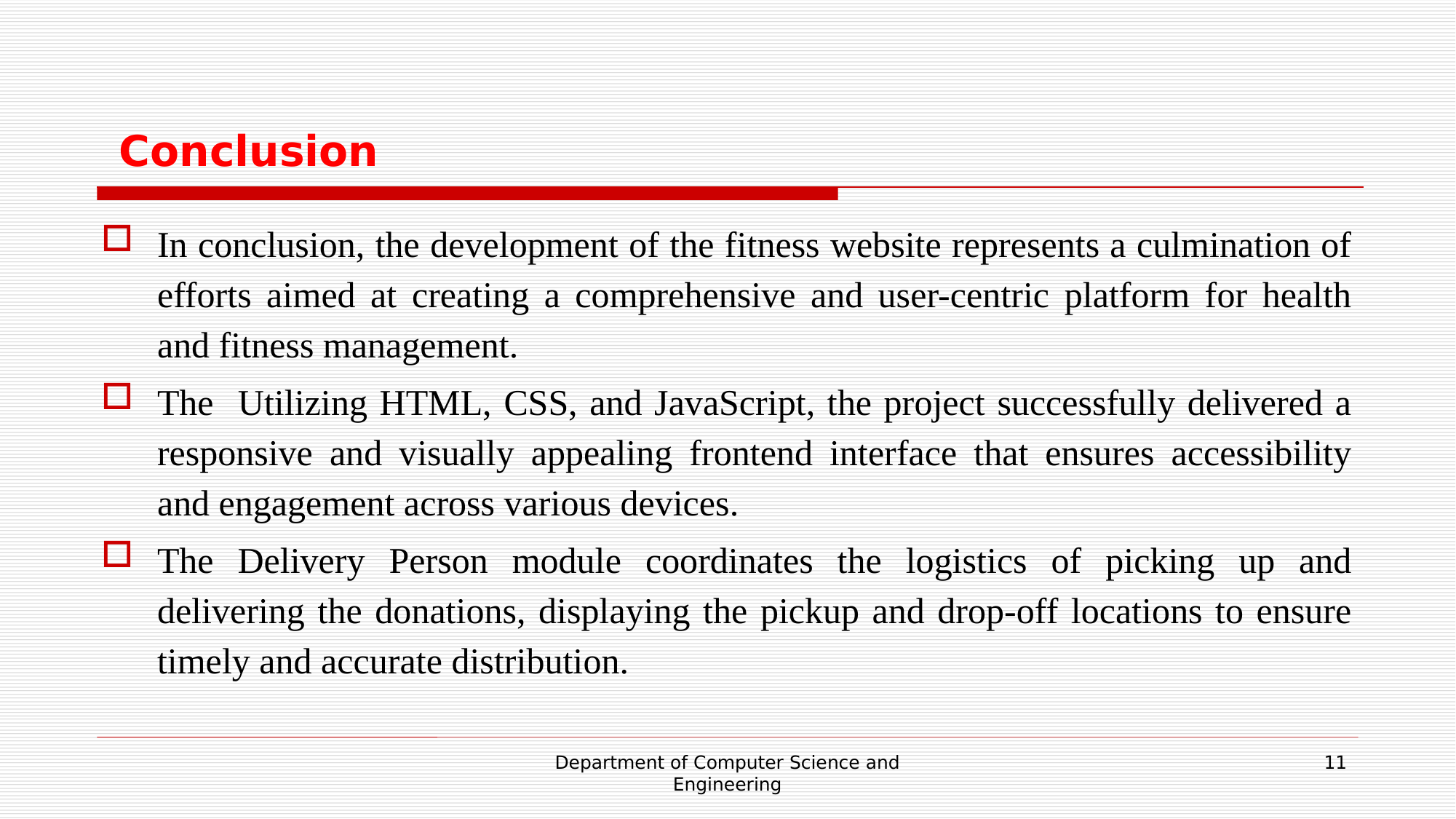

# Conclusion
In conclusion, the development of the fitness website represents a culmination of efforts aimed at creating a comprehensive and user-centric platform for health and fitness management.
The  Utilizing HTML, CSS, and JavaScript, the project successfully delivered a responsive and visually appealing frontend interface that ensures accessibility and engagement across various devices.
The Delivery Person module coordinates the logistics of picking up and delivering the donations, displaying the pickup and drop-off locations to ensure timely and accurate distribution.

Department of Computer Science and Engineering
11